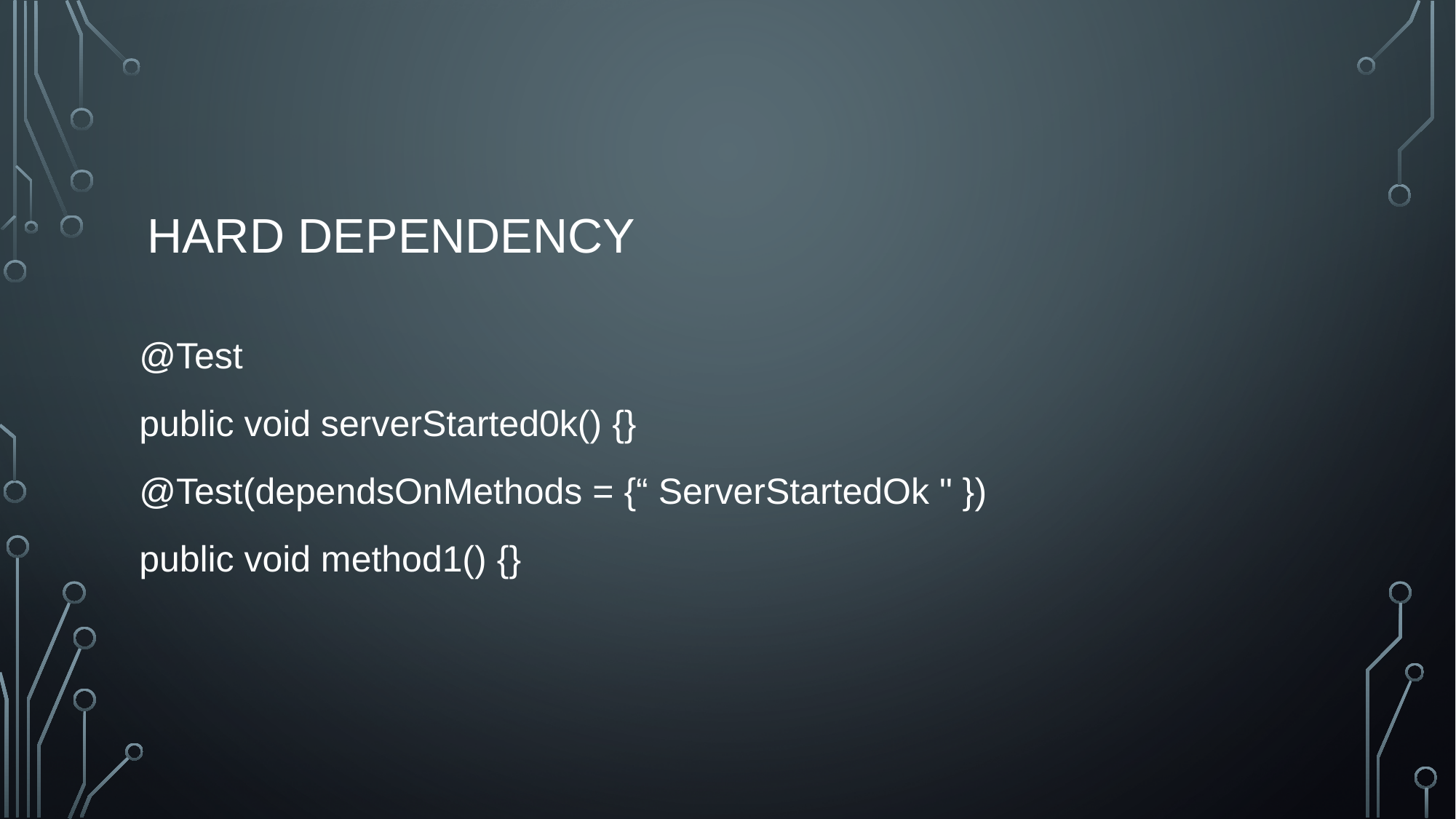

# hard dependency

@Test
public void serverStarted0k() {}
@Test(dependsOnMethods = {“ ServerStartedOk " })
public void method1() {}